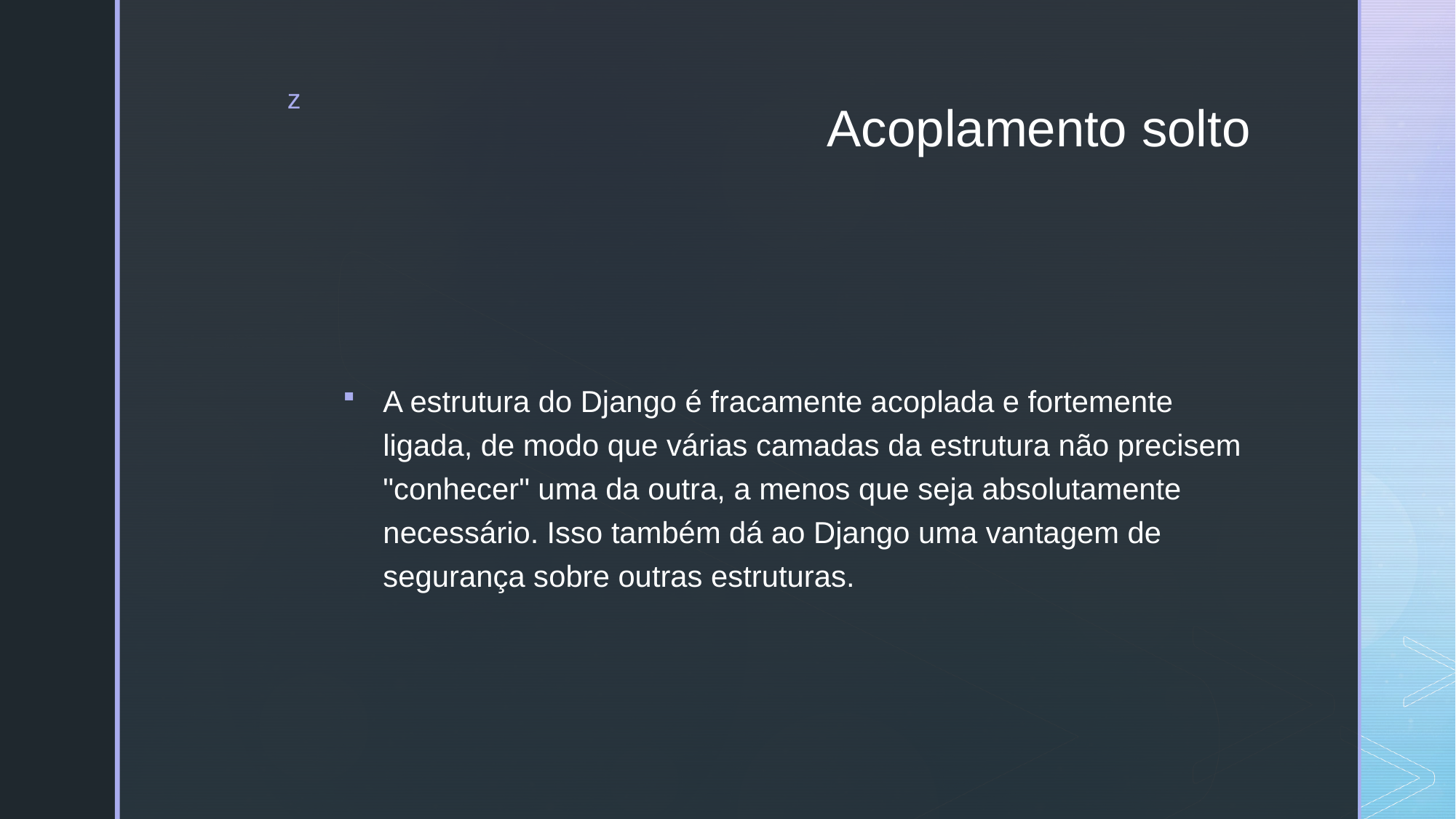

# Acoplamento solto
A estrutura do Django é fracamente acoplada e fortemente ligada, de modo que várias camadas da estrutura não precisem "conhecer" uma da outra, a menos que seja absolutamente necessário. Isso também dá ao Django uma vantagem de segurança sobre outras estruturas.